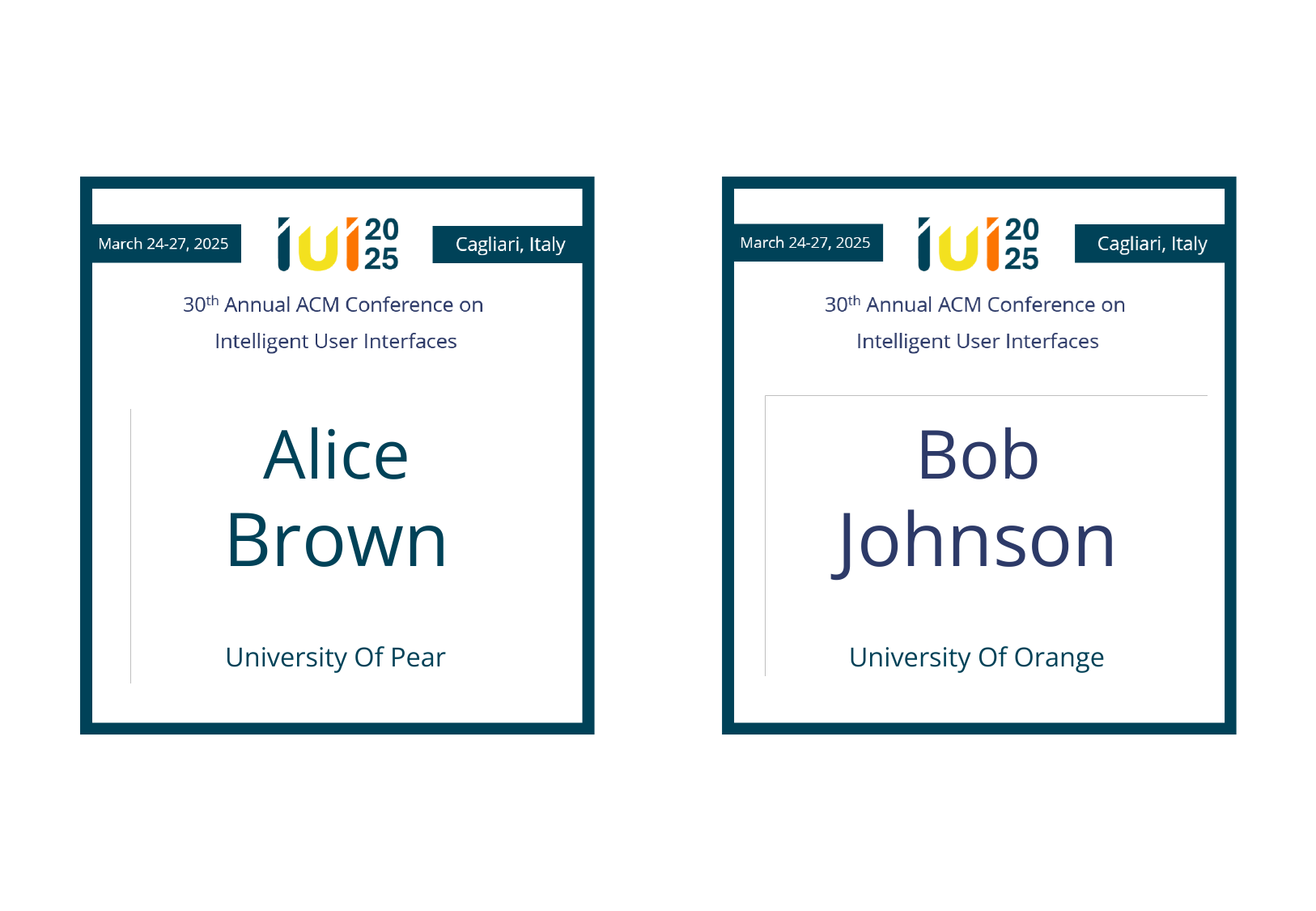

Alice
Brown
Bob
Johnson
University Of Pear
University Of Orange